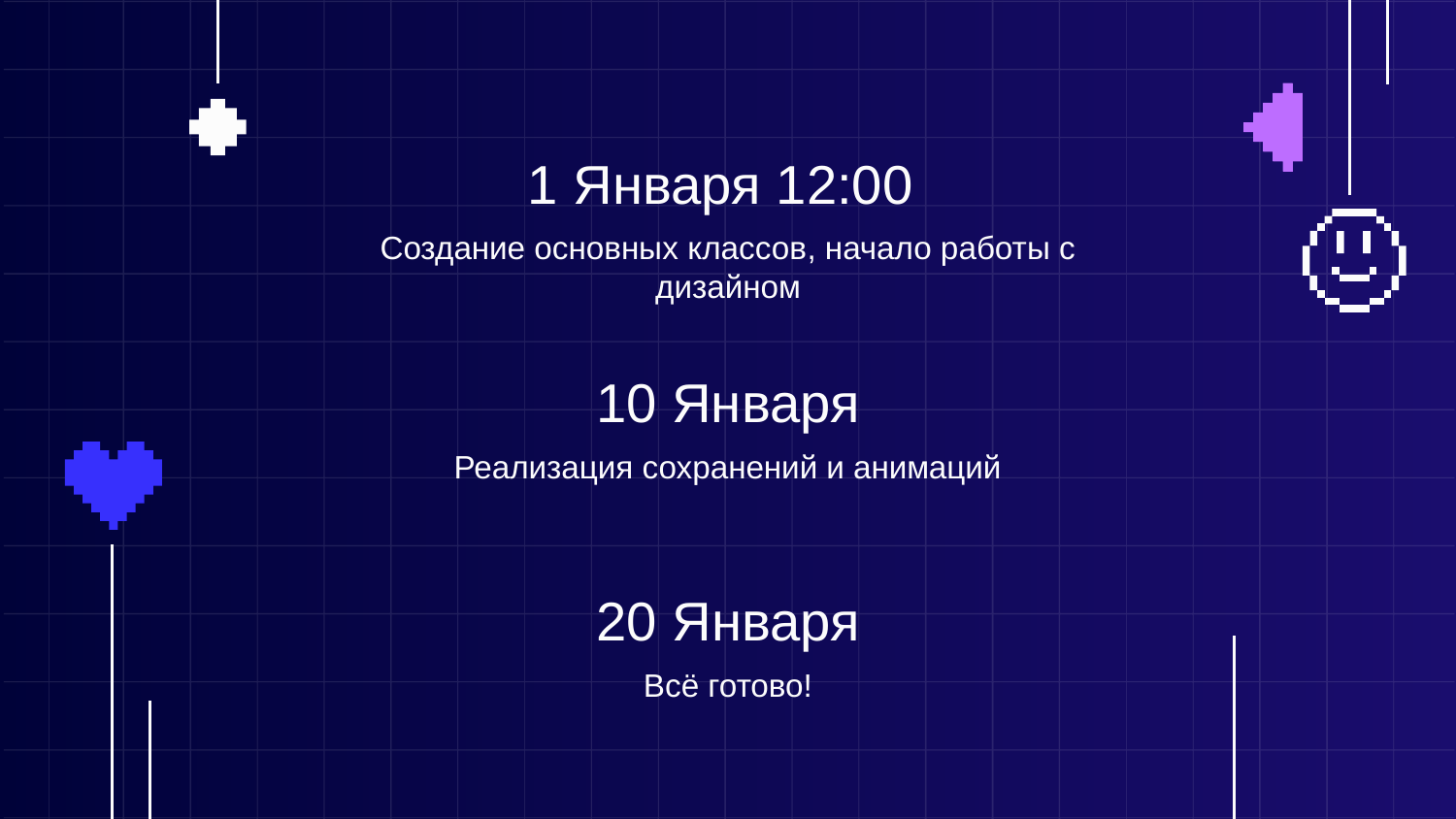

# 1 Января 12:00

Создание основных классов, начало работы с
дизайном
10 Января
Реализация сохранений и анимаций

20 Января
Всё готово!